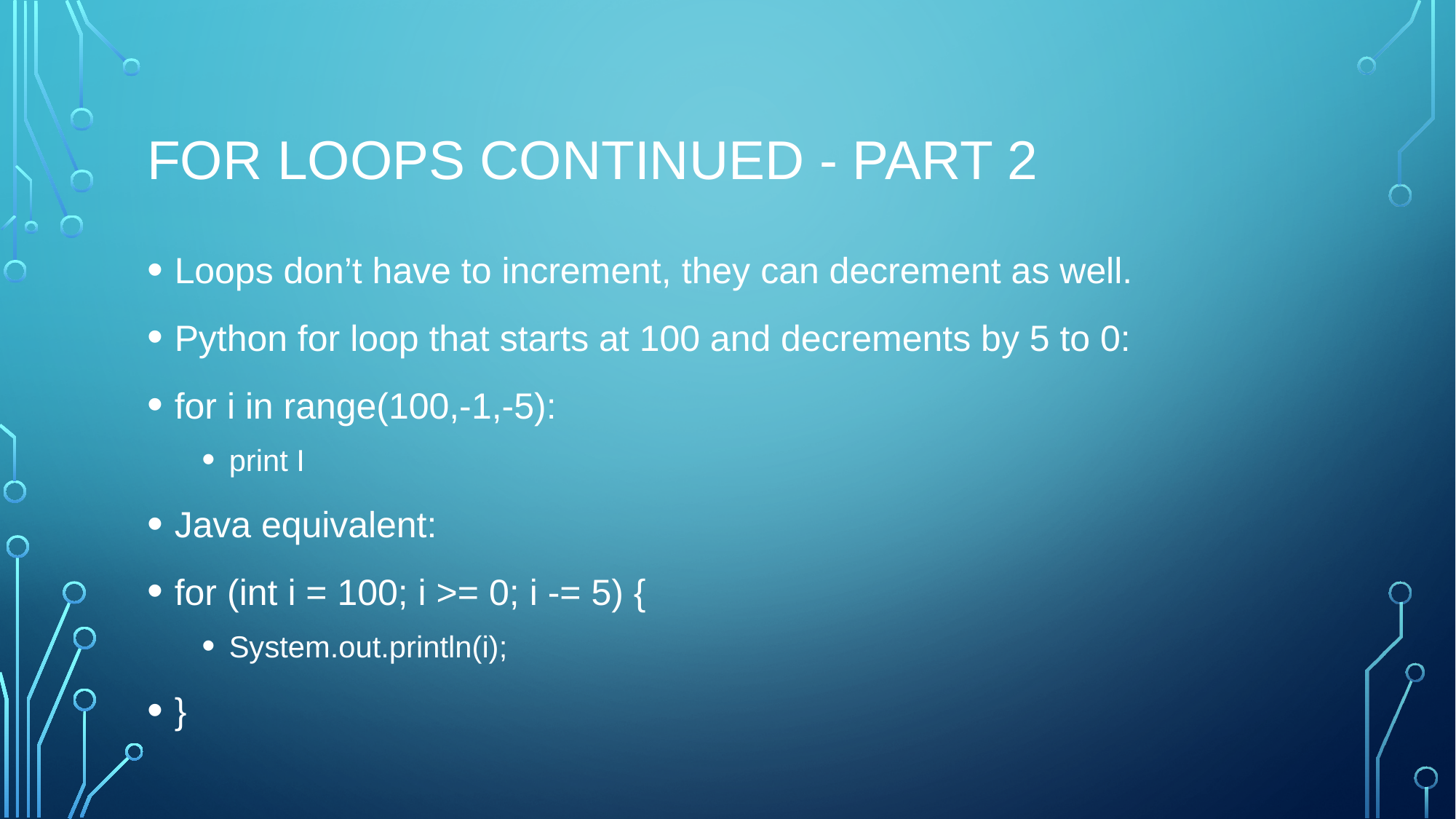

# For loops continued - part 2
Loops don’t have to increment, they can decrement as well.
Python for loop that starts at 100 and decrements by 5 to 0:
for i in range(100,-1,-5):
print I
Java equivalent:
for (int i = 100; i >= 0; i -= 5) {
System.out.println(i);
}